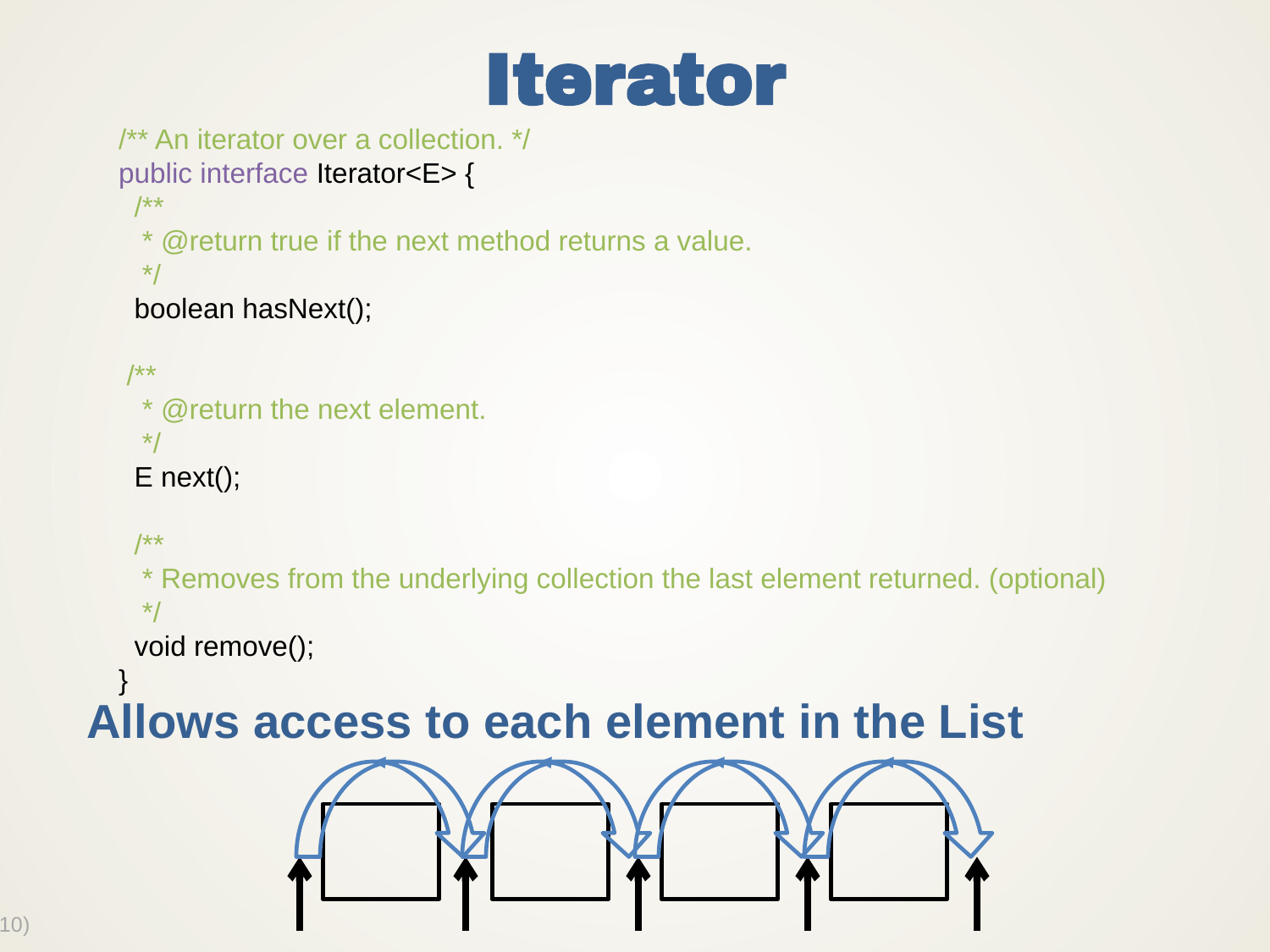

# Iterator
/** An iterator over a collection. */
public interface Iterator<E> {
  /**
   * @return true if the next method returns a value.
   */
  boolean hasNext();

 /**
   * @return the next element.
   */
  E next();

  /**
   * Removes from the underlying collection the last element returned. (optional)
   */
  void remove();
}

Allows access to each element in the List